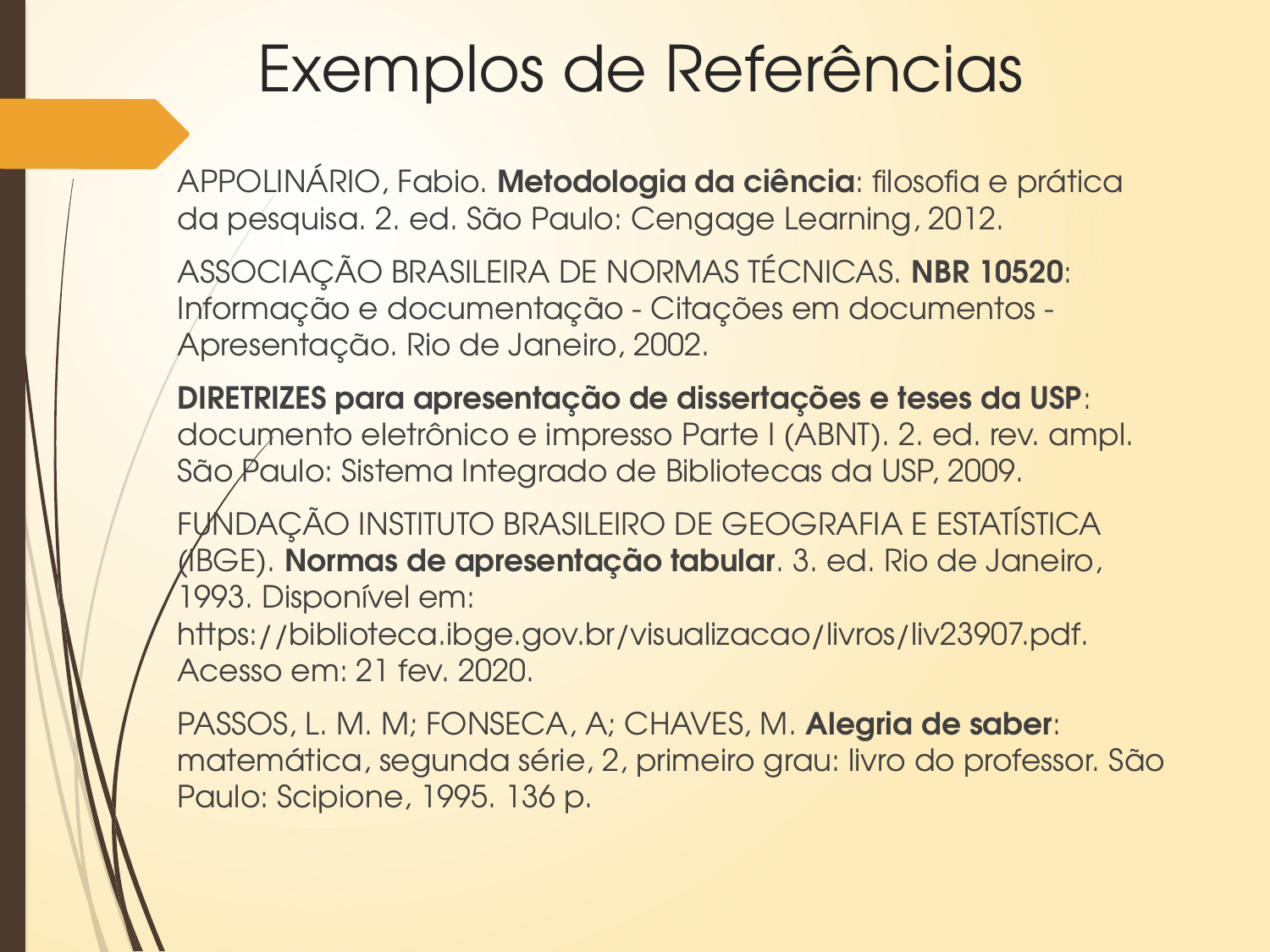

# Exemplos de Referências
APPOLINÁRIO, Fabio. Metodologia da ciência: filosofia e prática da pesquisa. 2. ed. São Paulo: Cengage Learning, 2012.
ASSOCIAÇÃO BRASILEIRA DE NORMAS TÉCNICAS. NBR 10520: Informação e documentação - Citações em documentos - Apresentação. Rio de Janeiro, 2002.
DIRETRIZES para apresentação de dissertações e teses da USP: documento eletrônico e impresso Parte I (ABNT). 2. ed. rev. ampl. São Paulo: Sistema Integrado de Bibliotecas da USP, 2009.
FUNDAÇÃO INSTITUTO BRASILEIRO DE GEOGRAFIA E ESTATÍSTICA (IBGE). Normas de apresentação tabular. 3. ed. Rio de Janeiro, 1993. Disponível em: https://biblioteca.ibge.gov.br/visualizacao/livros/liv23907.pdf. Acesso em: 21 fev. 2020.
PASSOS, L. M. M; FONSECA, A; CHAVES, M. Alegria de saber: matemática, segunda série, 2, primeiro grau: livro do professor. São Paulo: Scipione, 1995. 136 p.